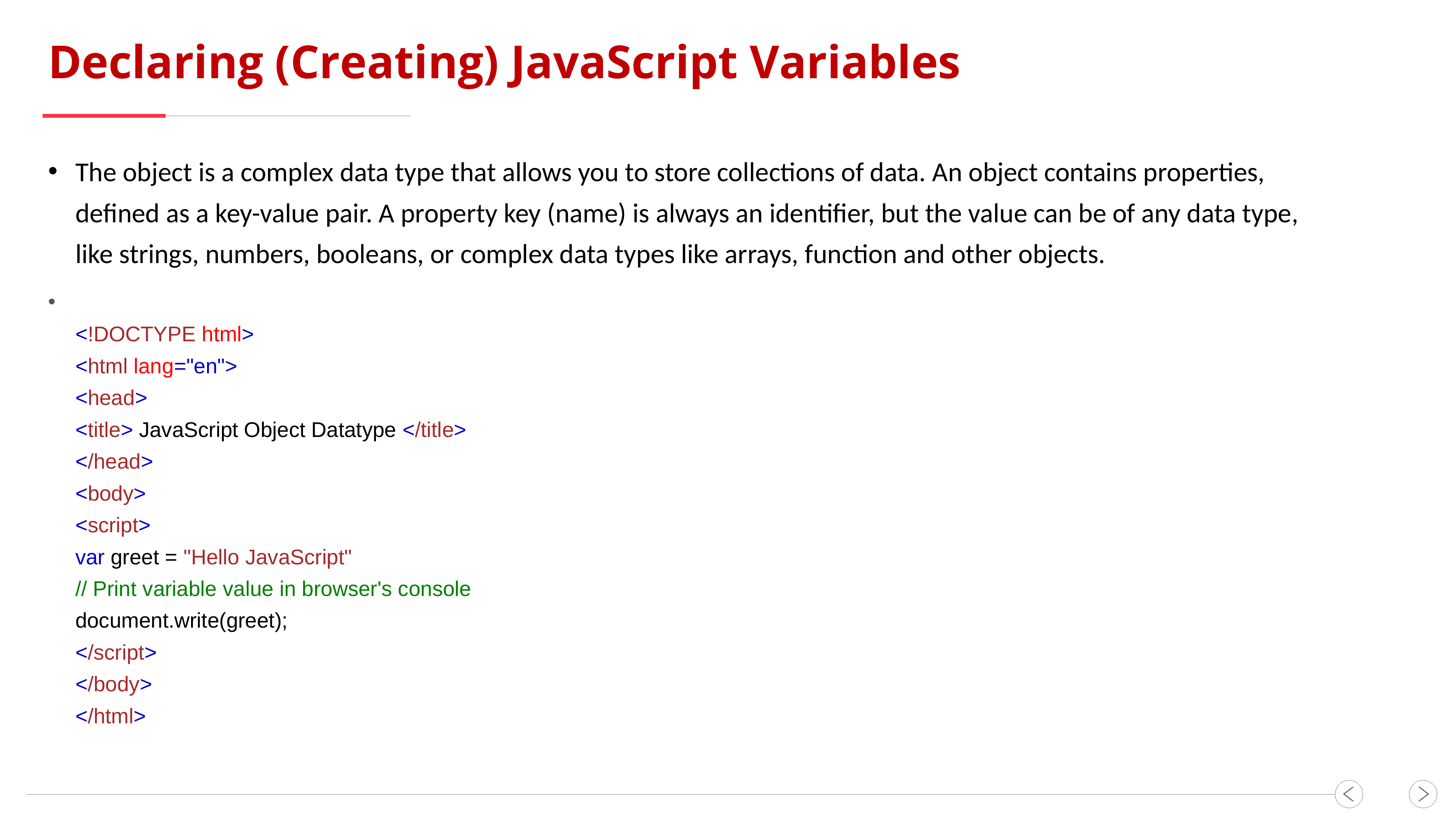

Declaring (Creating) JavaScript Variables
The object is a complex data type that allows you to store collections of data. An object contains properties, defined as a key-value pair. A property key (name) is always an identifier, but the value can be of any data type, like strings, numbers, booleans, or complex data types like arrays, function and other objects.
<!DOCTYPE html>
<html lang="en">
<head>
<title> JavaScript Object Datatype </title>
</head>
<body>
<script>
var greet = "Hello JavaScript"
// Print variable value in browser's console
document.write(greet);
</script>
</body>
</html>